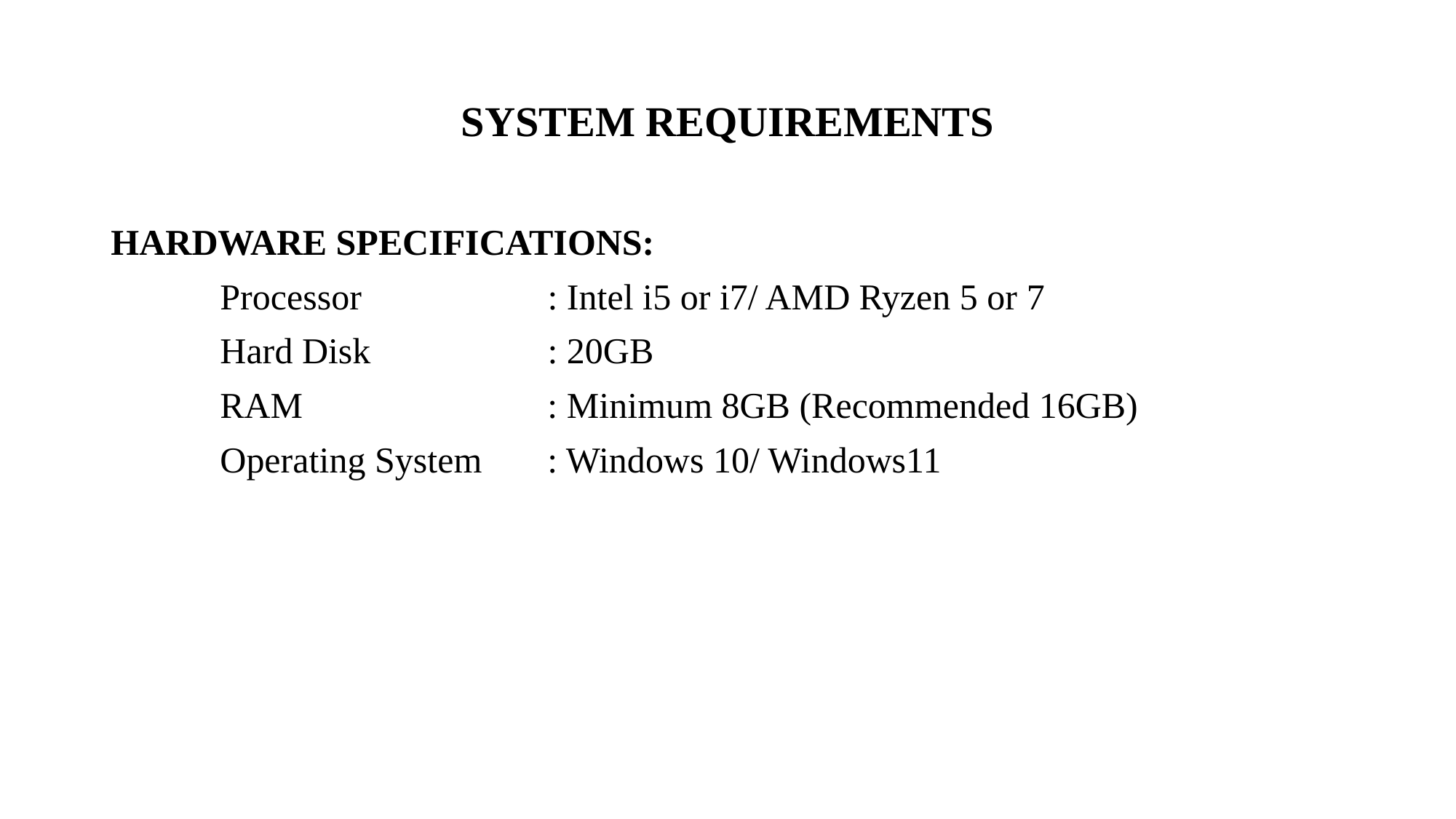

# SYSTEM REQUIREMENTS
HARDWARE SPECIFICATIONS:
	Processor	            : Intel i5 or i7/ AMD Ryzen 5 or 7
	Hard Disk 	            : 20GB
	RAM 		 	: Minimum 8GB (Recommended 16GB)
	Operating System 	: Windows 10/ Windows11